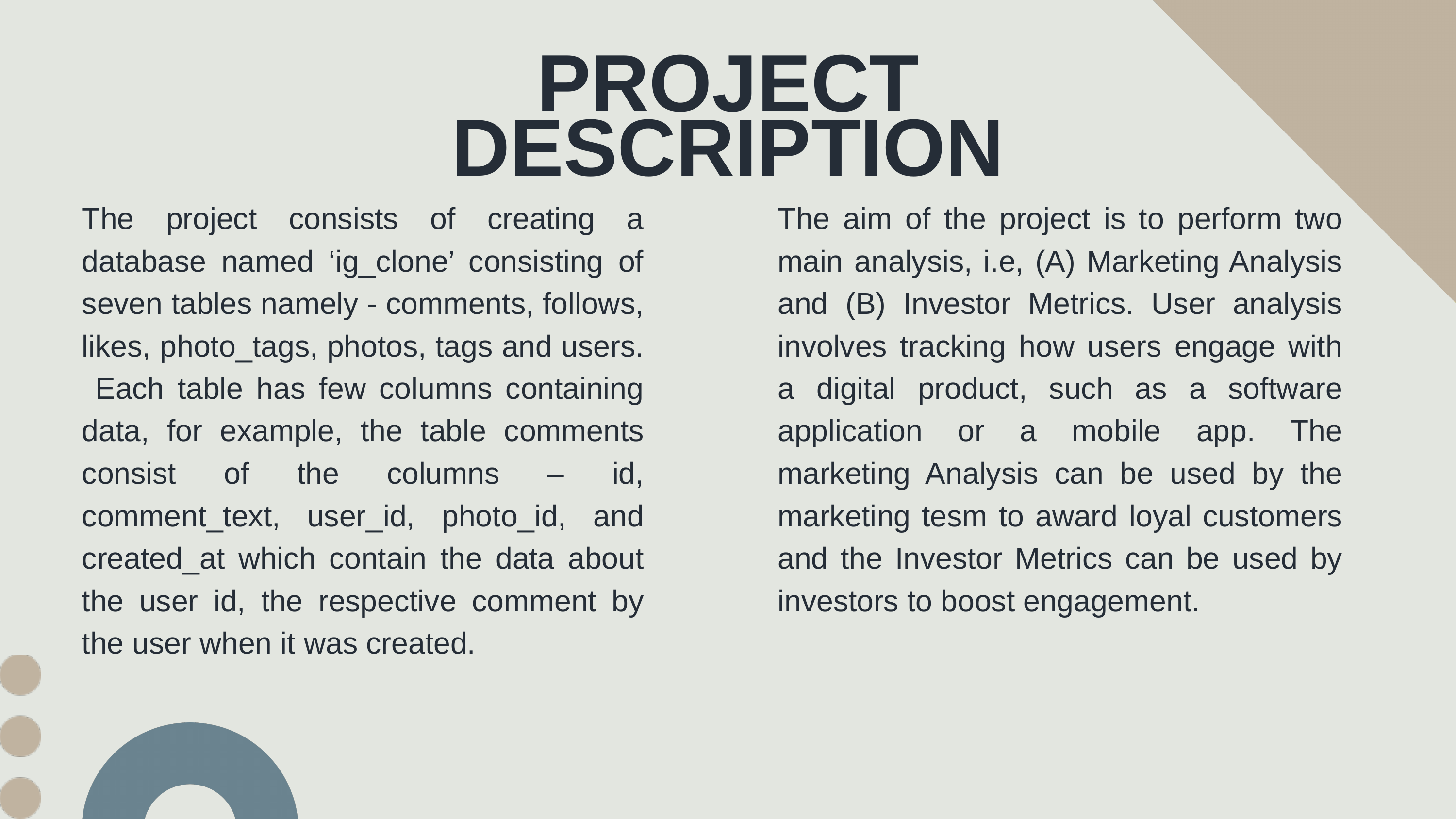

PROJECT DESCRIPTION
The project consists of creating a database named ‘ig_clone’ consisting of seven tables namely - comments, follows, likes, photo_tags, photos, tags and users.  Each table has few columns containing data, for example, the table comments consist of the columns – id, comment_text, user_id, photo_id, and created_at which contain the data about the user id, the respective comment by the user when it was created.
The aim of the project is to perform two main analysis, i.e, (A) Marketing Analysis and (B) Investor Metrics. User analysis involves tracking how users engage with a digital product, such as a software application or a mobile app. The marketing Analysis can be used by the marketing tesm to award loyal customers and the Investor Metrics can be used by investors to boost engagement.